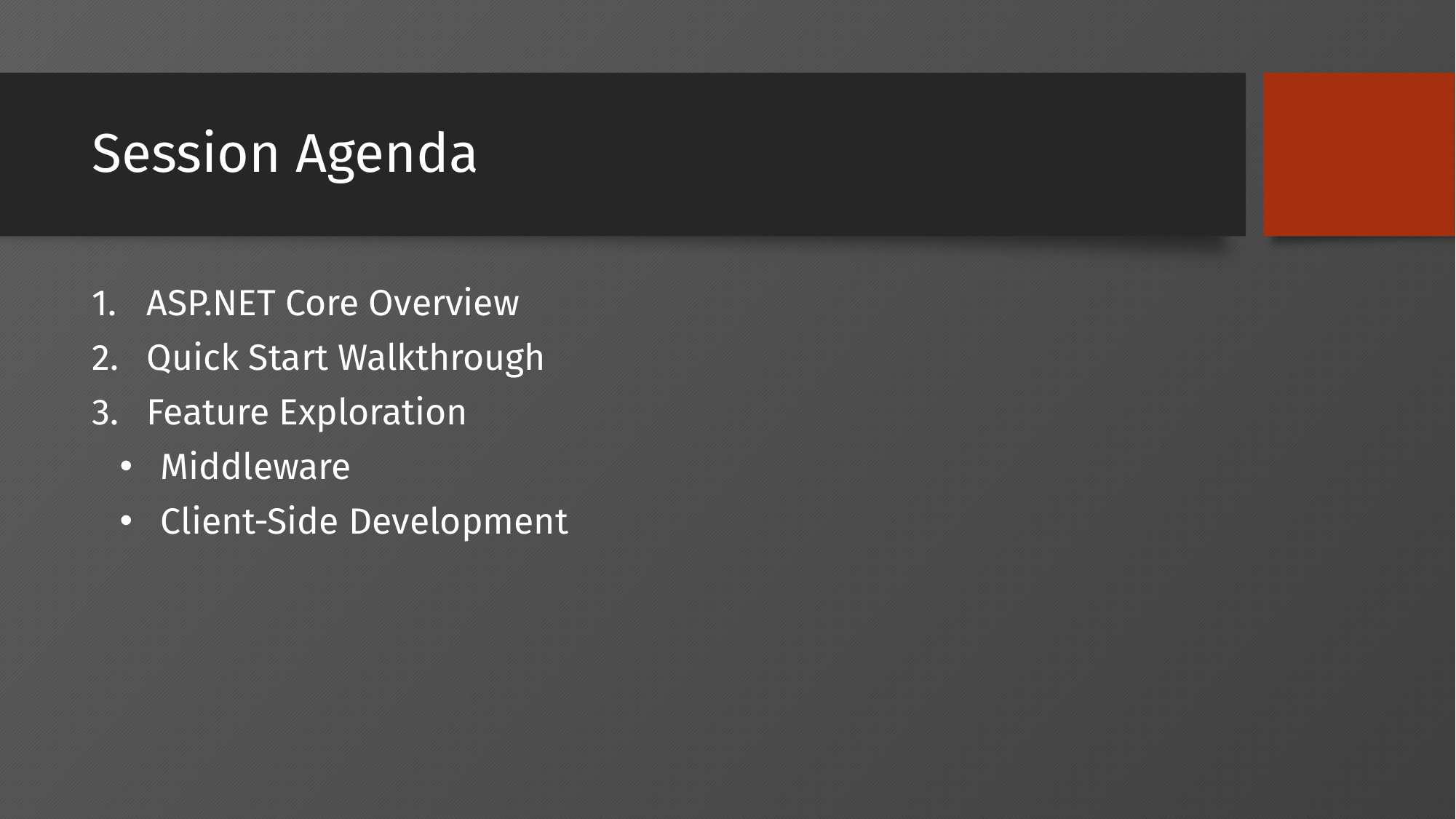

# Session Agenda
ASP.NET Core Overview
Quick Start Walkthrough
Feature Exploration
Middleware
Client-Side Development